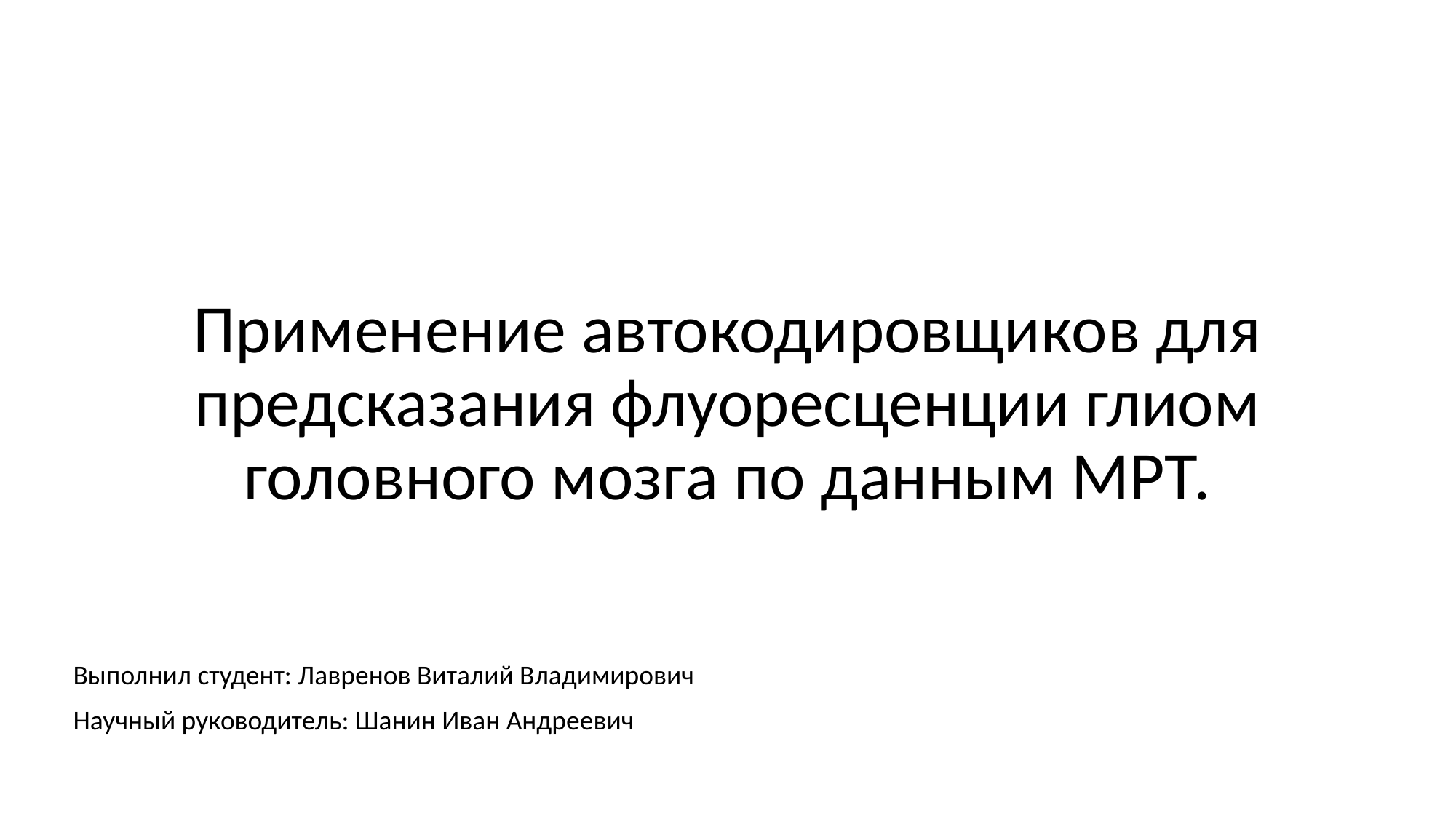

# Применение автокодировщиков для предсказания флуоресценции глиом головного мозга по данным МРТ.
Выполнил студент: Лавренов Виталий Владимирович
Научный руководитель: Шанин Иван Андреевич